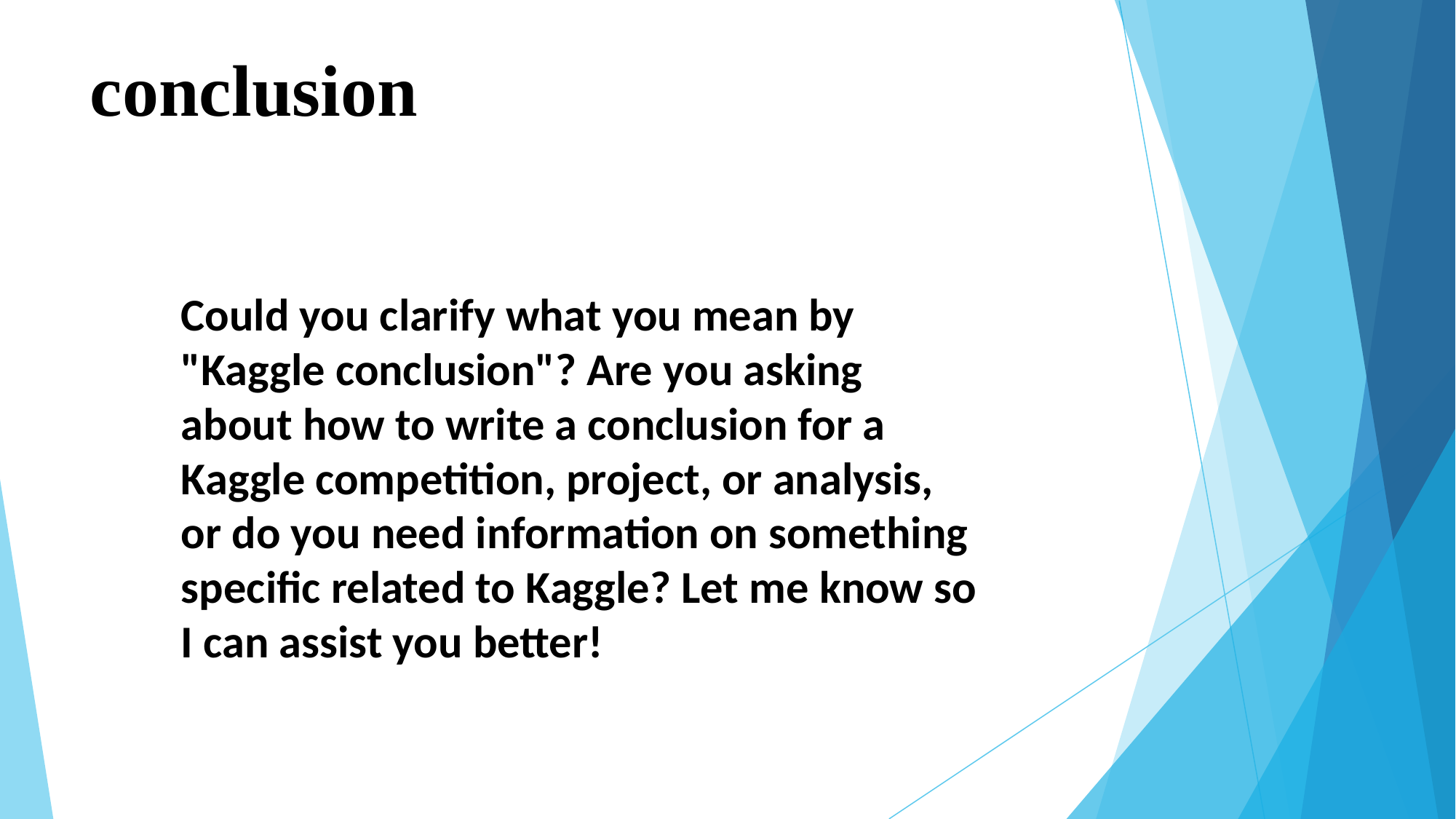

# conclusion
Could you clarify what you mean by "Kaggle conclusion"? Are you asking about how to write a conclusion for a Kaggle competition, project, or analysis, or do you need information on something specific related to Kaggle? Let me know so I can assist you better!